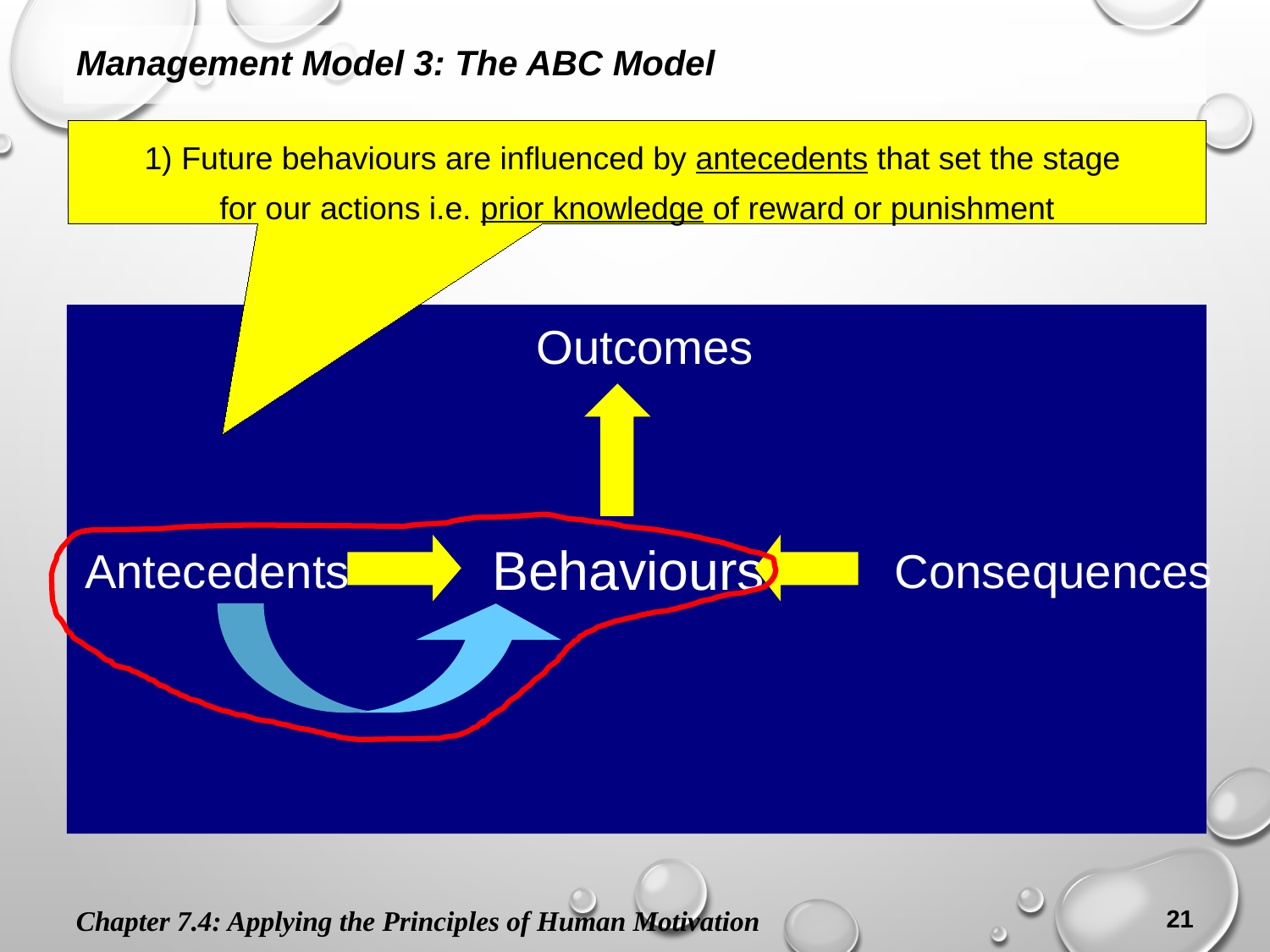

Management Model 3: The ABC Model
1) Future behaviours are influenced by antecedents that set the stage
for our actions i.e. prior knowledge of reward or punishment

Outcomes

Behaviours
Antecedents                                         Consequences

Chapter 7.4: Applying the Principles of Human Motivation
21